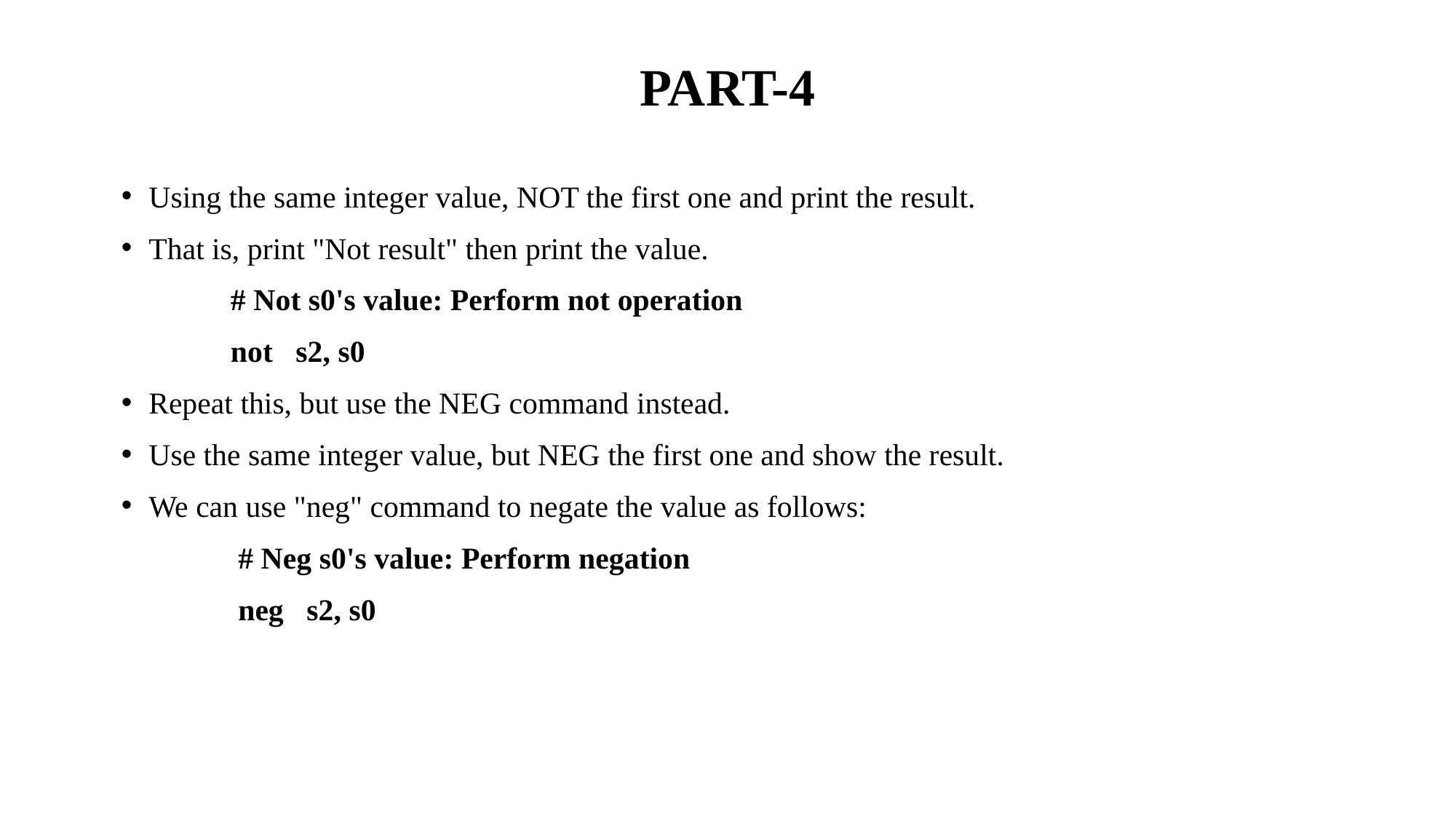

# PART-4
Using the same integer value, NOT the first one and print the result.
That is, print "Not result" then print the value.
    	# Not s0's value: Perform not operation
    	not   s2, s0
Repeat this, but use the NEG command instead.
Use the same integer value, but NEG the first one and show the result.
We can use "neg" command to negate the value as follows:
   	 # Neg s0's value: Perform negation
   	 neg   s2, s0